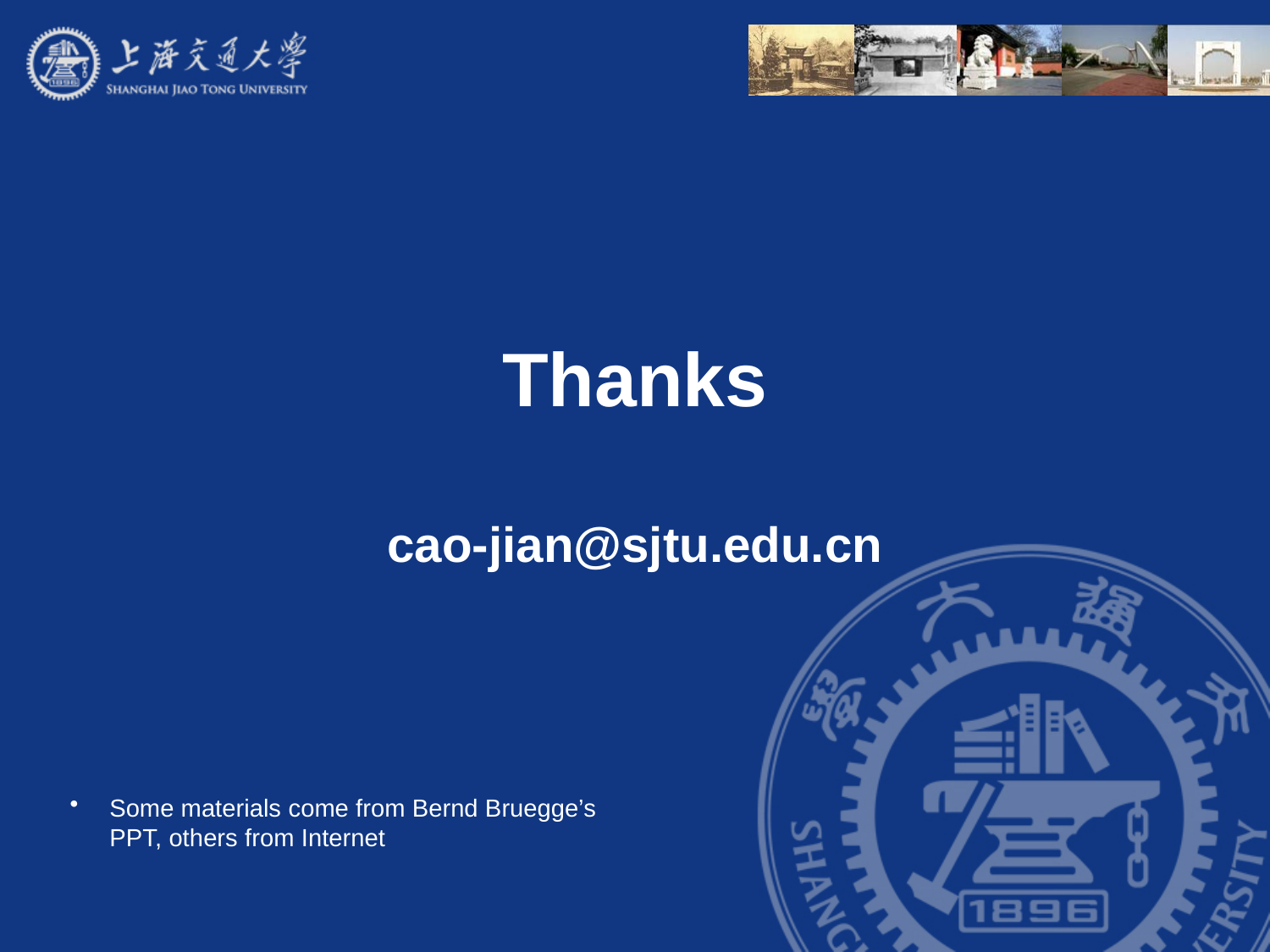

Thanks
cao-jian@sjtu.edu.cn
Some materials come from Bernd Bruegge’s PPT, others from Internet